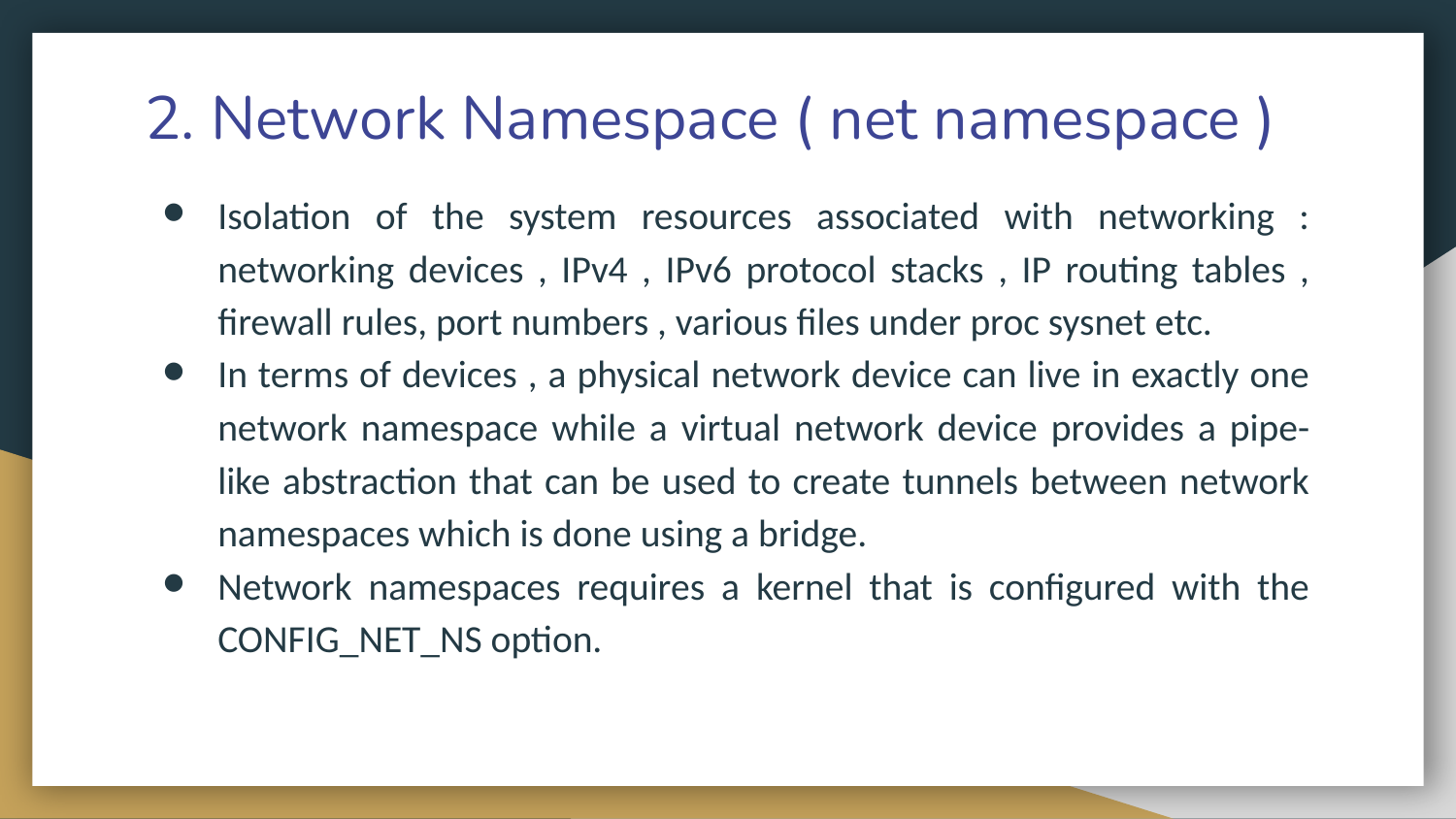

# 2. Network Namespace ( net namespace )
Isolation of the system resources associated with networking : networking devices , IPv4 , IPv6 protocol stacks , IP routing tables , firewall rules, port numbers , various files under proc sysnet etc.
In terms of devices , a physical network device can live in exactly one network namespace while a virtual network device provides a pipe-like abstraction that can be used to create tunnels between network namespaces which is done using a bridge.
Network namespaces requires a kernel that is configured with the CONFIG_NET_NS option.